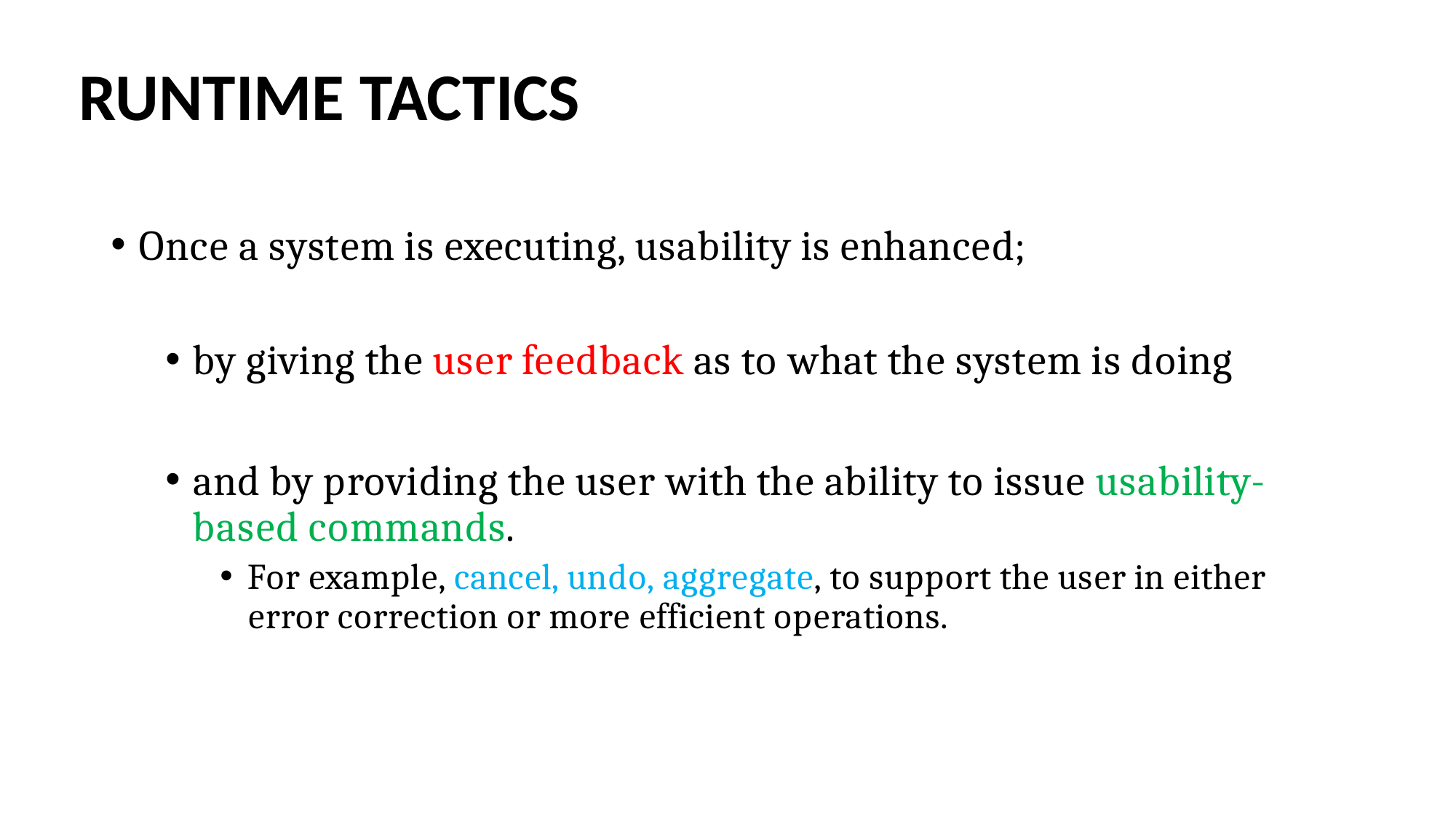

# RUNTIME TACTICS
Once a system is executing, usability is enhanced;

by giving the user feedback as to what the system is doing

and by providing the user with the ability to issue usability-based commands.
For example, cancel, undo, aggregate, to support the user in either error correction or more efficient operations.